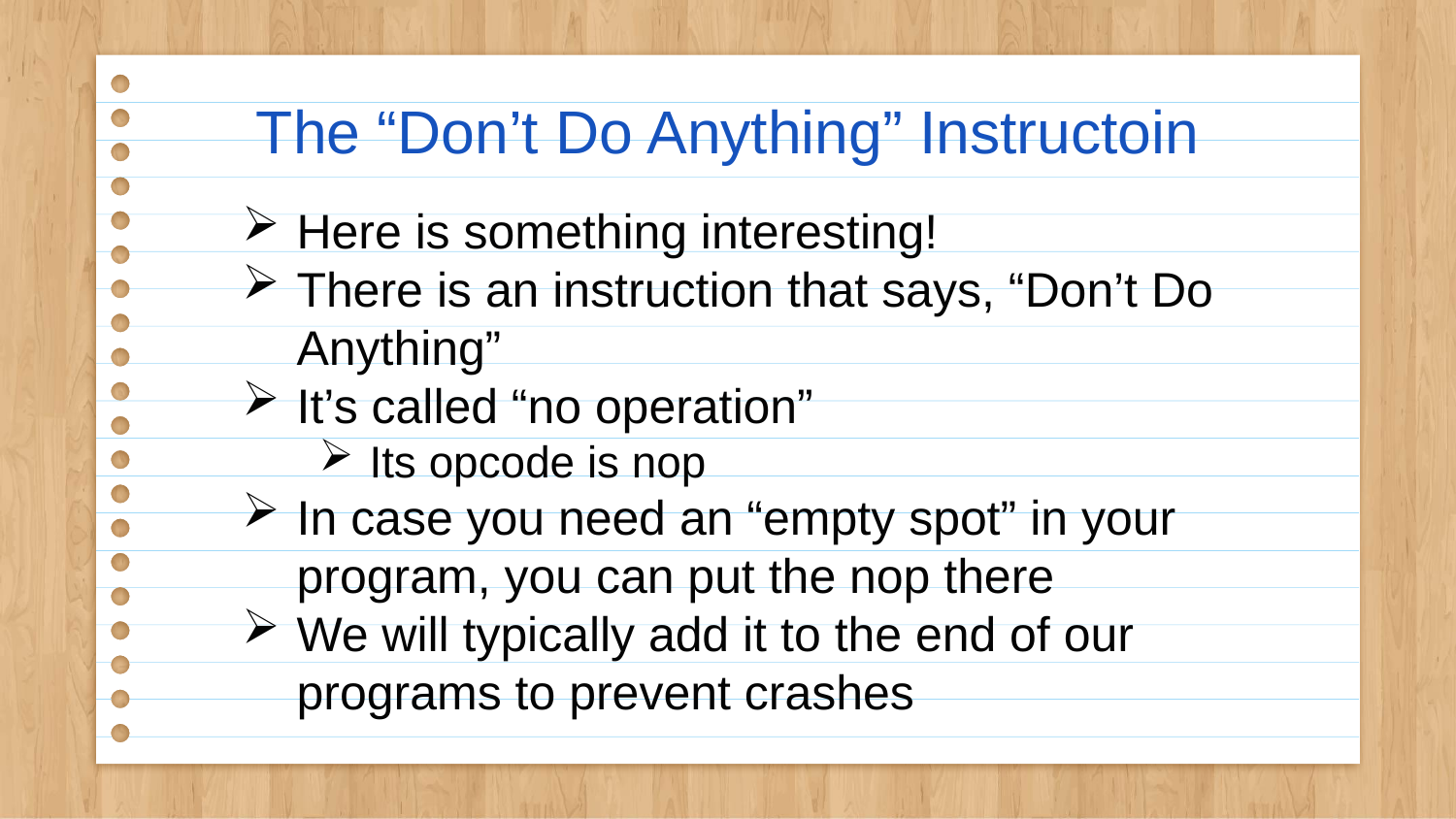

# The “Don’t Do Anything” Instructoin
Here is something interesting!
There is an instruction that says, “Don’t Do Anything”
It’s called “no operation”
Its opcode is nop
In case you need an “empty spot” in your program, you can put the nop there
We will typically add it to the end of our programs to prevent crashes